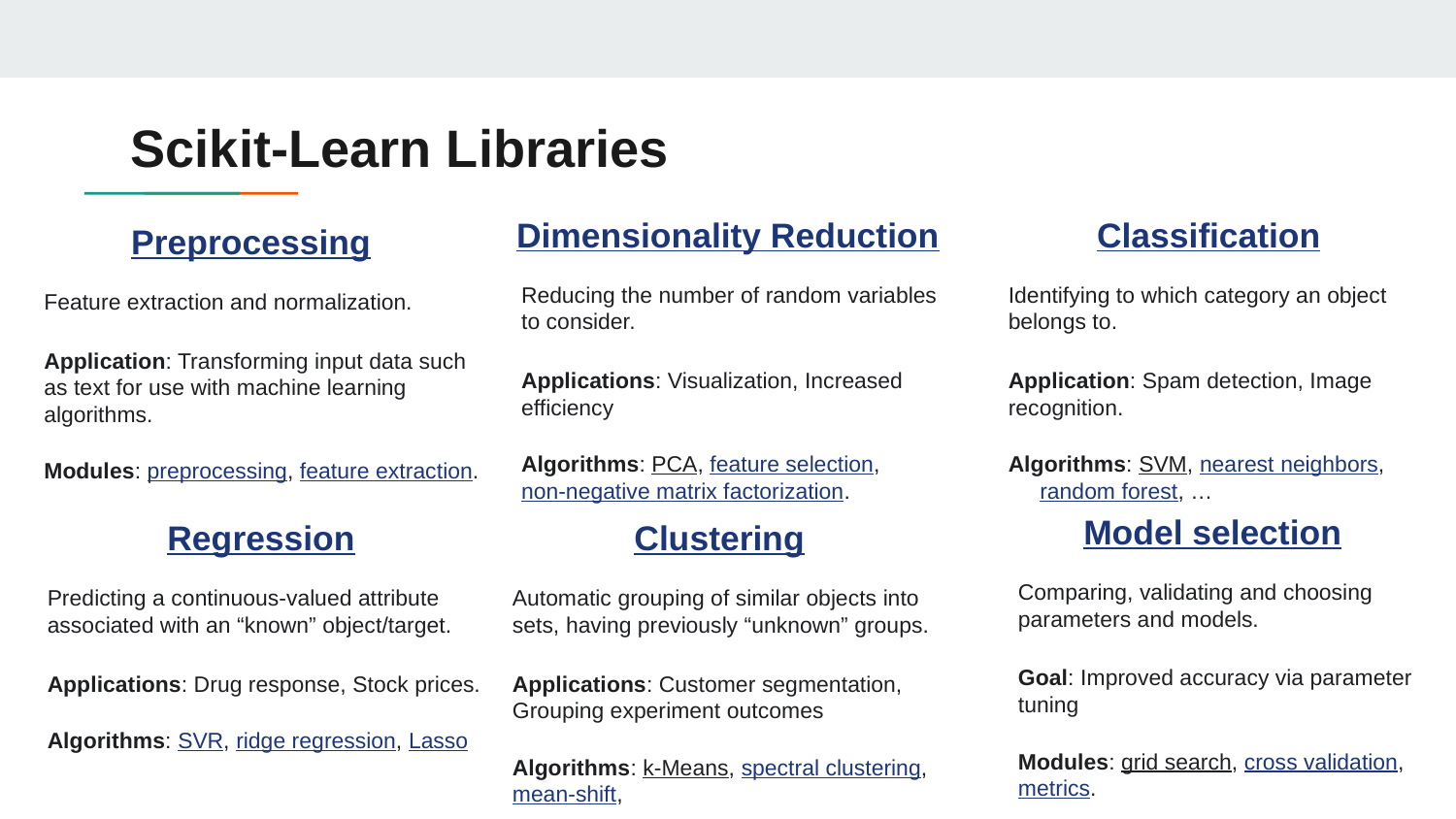

# Scikit-Learn Libraries
Dimensionality Reduction
Reducing the number of random variables to consider.
Applications: Visualization, Increased efficiency
Algorithms: PCA, feature selection, non-negative matrix factorization.

Classification
Identifying to which category an object belongs to.
Application: Spam detection, Image recognition.
Algorithms: SVM, nearest neighbors,             random forest, …

Preprocessing
Feature extraction and normalization.
Application: Transforming input data such as text for use with machine learning algorithms.
Modules: preprocessing, feature extraction.
Model selection
Comparing, validating and choosing parameters and models.
Goal: Improved accuracy via parameter tuning
Modules: grid search, cross validation,metrics.

Regression
Predicting a continuous-valued attribute associated with an “known” object/target.
Applications: Drug response, Stock prices.
Algorithms: SVR, ridge regression, Lasso

Clustering
Automatic grouping of similar objects into sets, having previously “unknown” groups.
Applications: Customer segmentation, Grouping experiment outcomes
Algorithms: k-Means, spectral clustering,mean-shift,